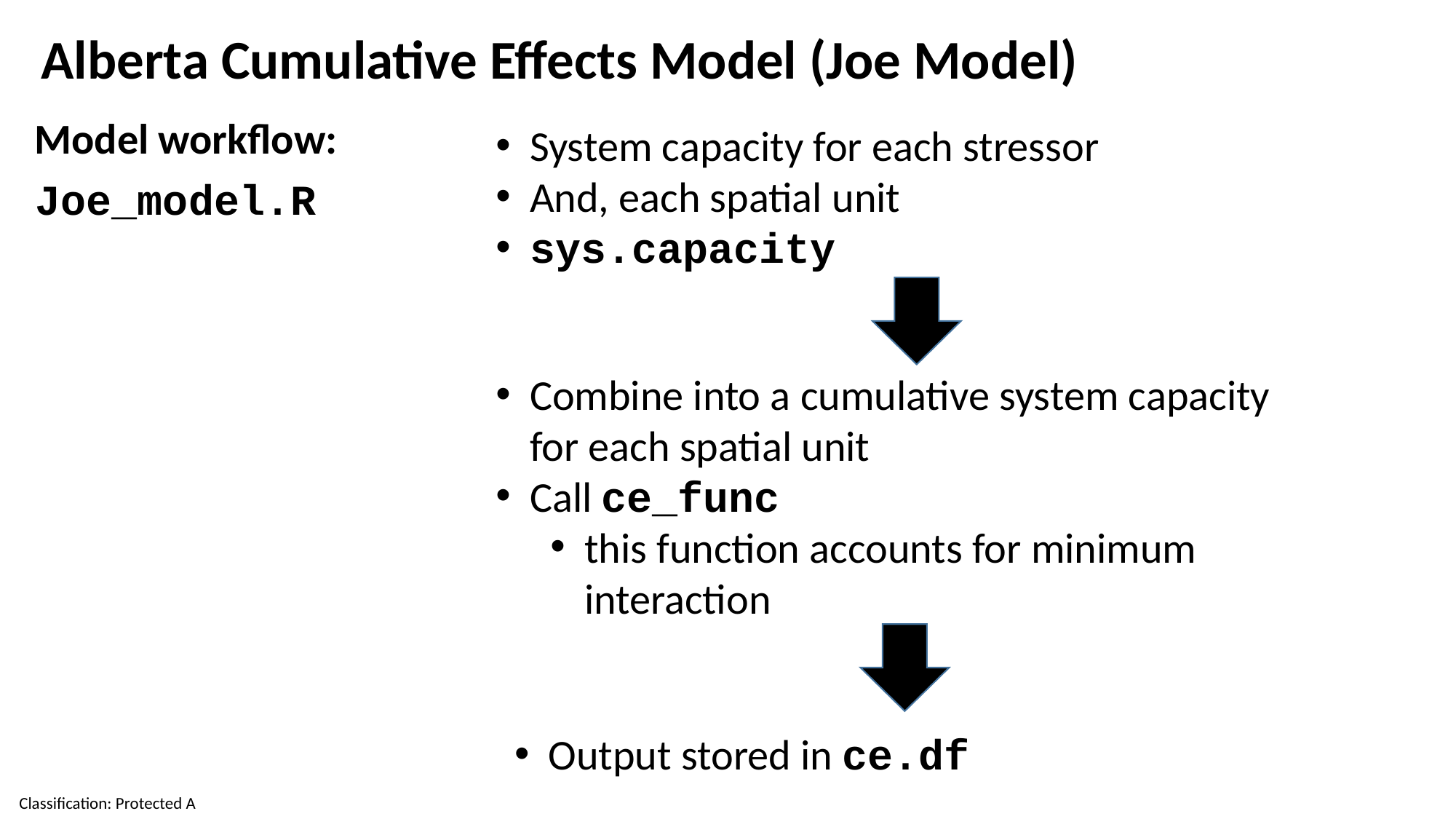

Alberta Cumulative Effects Model (Joe Model)

Model workflow:
System capacity for each stressor
And, each spatial unit
sys.capacity

Joe_model.R

Combine into a cumulative system capacity for each spatial unit
Call ce_func
this function accounts for minimum interaction

Output stored in ce.df